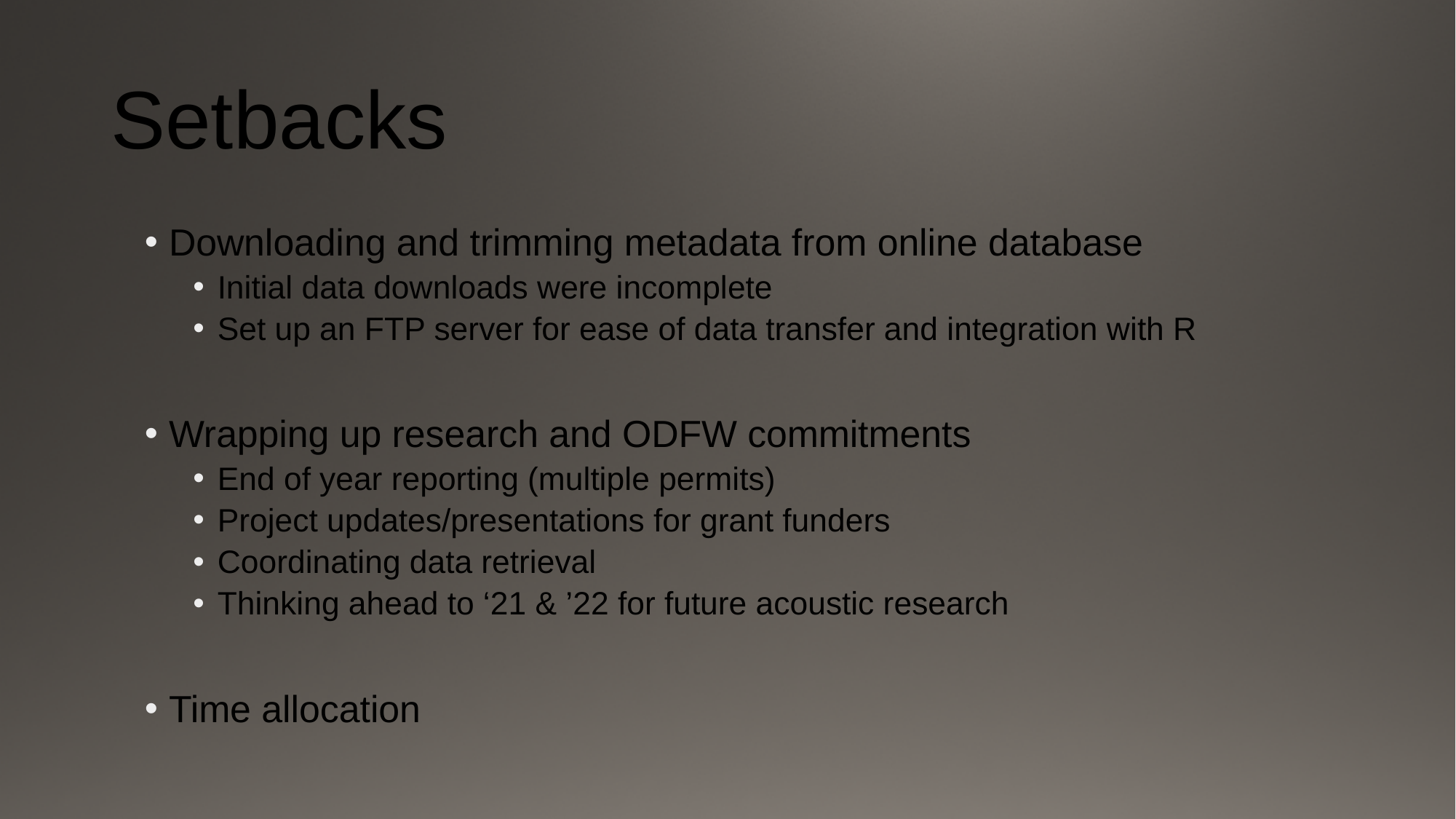

# Setbacks
Downloading and trimming metadata from online database
Initial data downloads were incomplete
Set up an FTP server for ease of data transfer and integration with R

Wrapping up research and ODFW commitments
End of year reporting (multiple permits)
Project updates/presentations for grant funders
Coordinating data retrieval
Thinking ahead to ‘21 & ’22 for future acoustic research

Time allocation